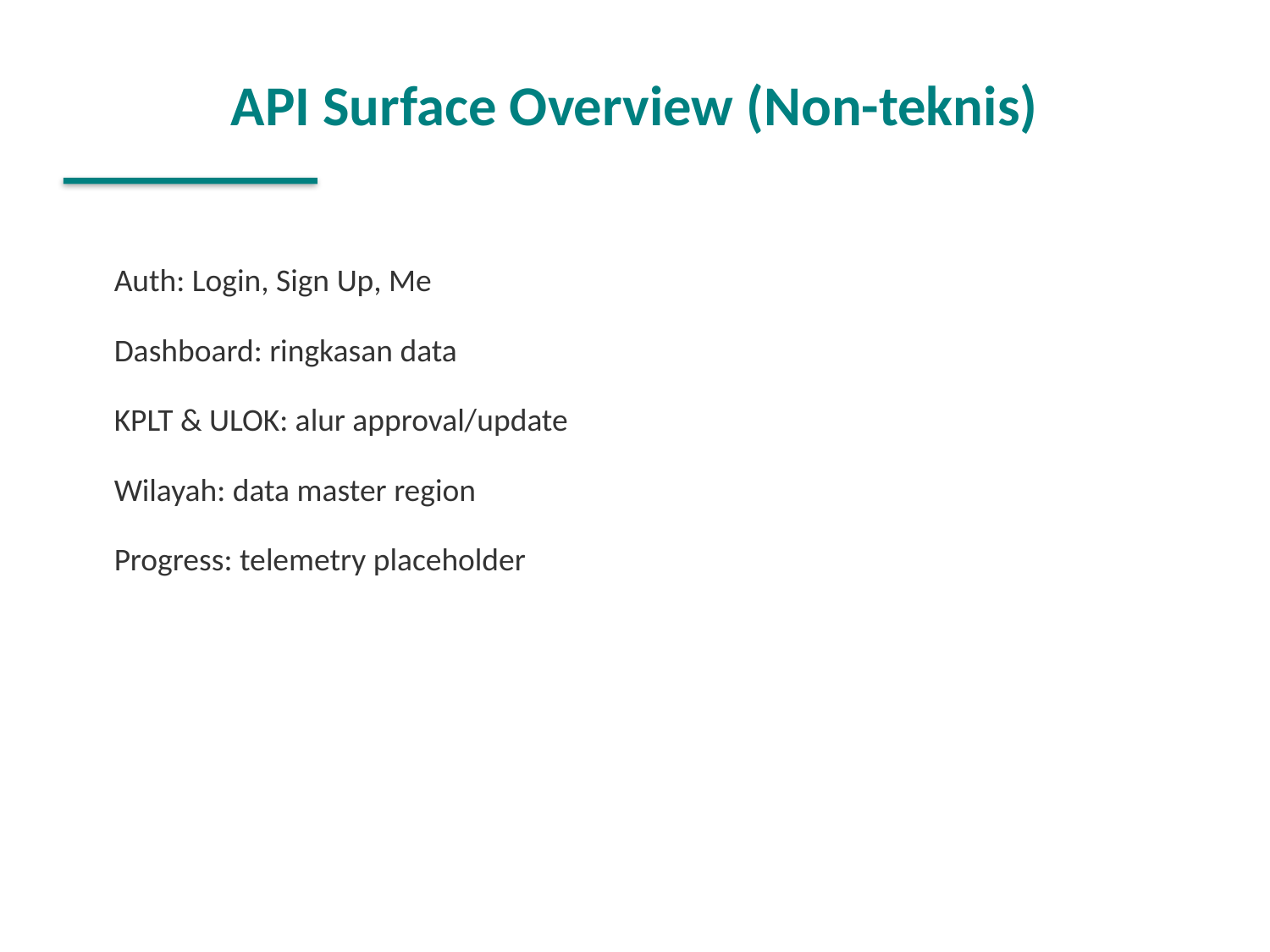

API Surface Overview (Non-teknis)

Auth: Login, Sign Up, Me
Dashboard: ringkasan data
KPLT & ULOK: alur approval/update
Wilayah: data master region
Progress: telemetry placeholder